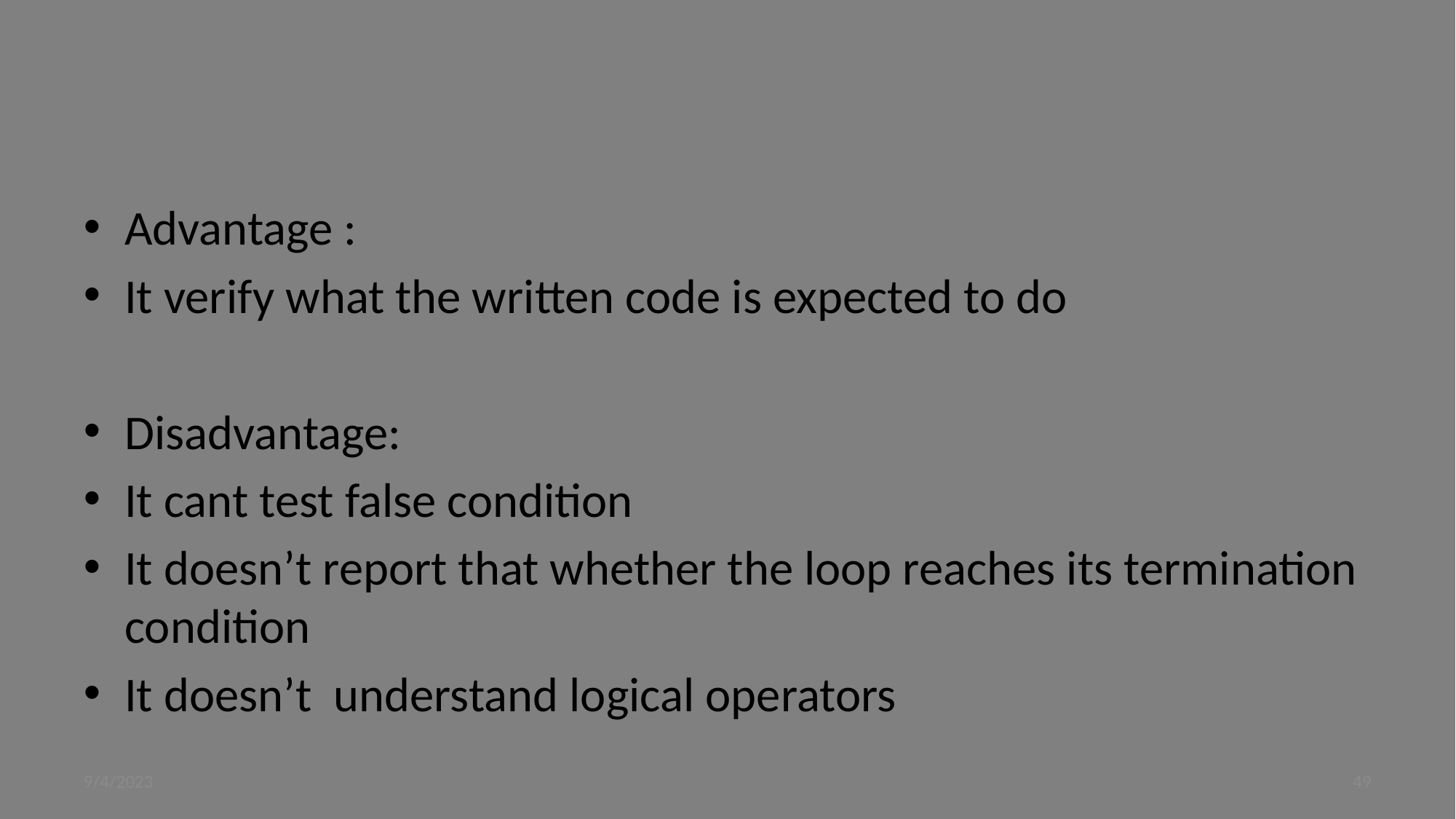

#
Advantage :
It verify what the written code is expected to do

Disadvantage:
It cant test false condition
It doesn’t report that whether the loop reaches its termination condition
It doesn’t  understand logical operators
9/4/2023

49